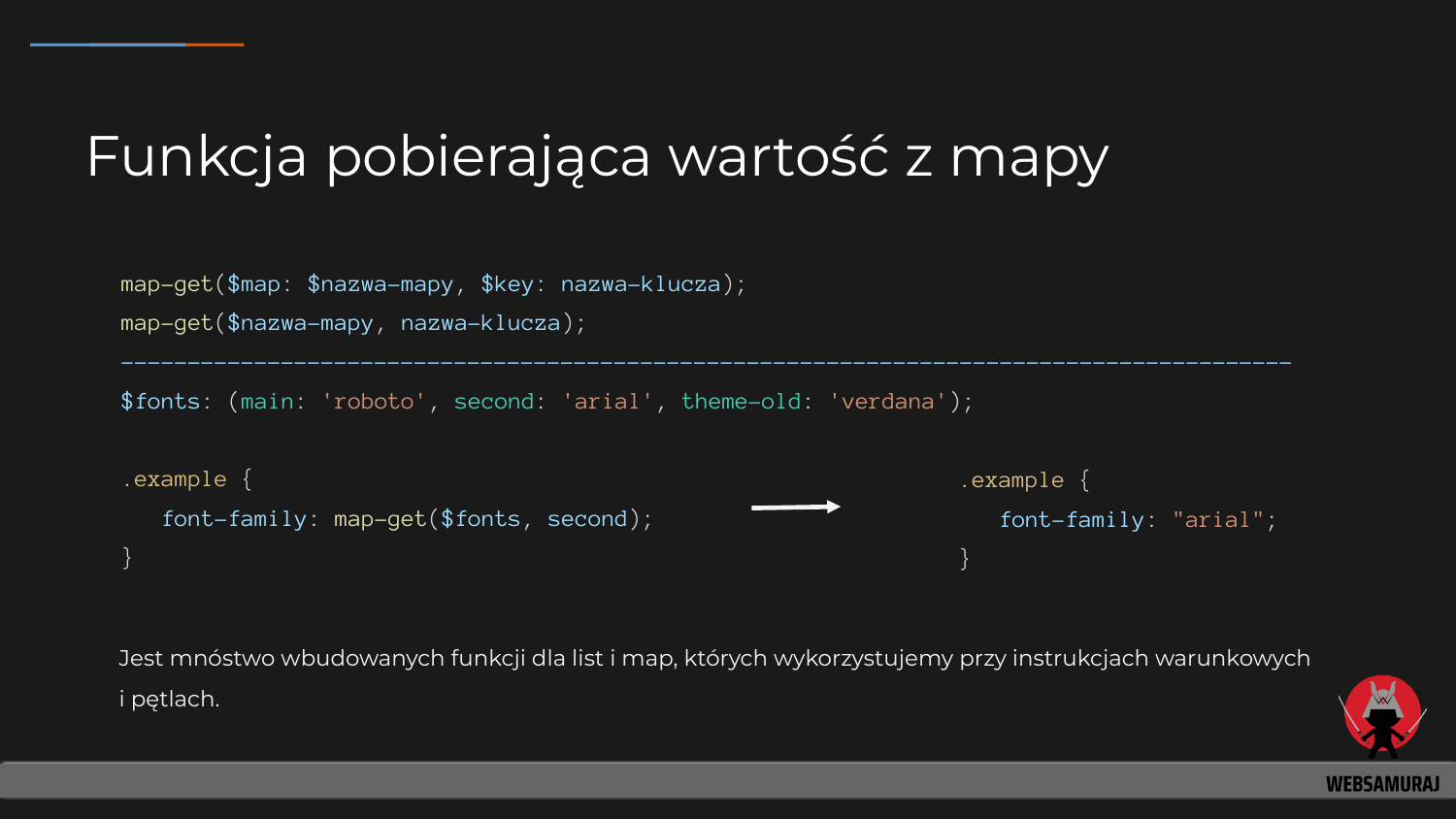

# Funkcja pobierająca wartość z mapy
map-get($map: $nazwa-mapy, $key: nazwa-klucza);
map-get($nazwa-mapy, nazwa-klucza);
----------------------------------------------------------------------------------------
$fonts: (main: 'roboto', second: 'arial', theme-old: 'verdana');

.example {
   font-family: map-get($fonts, second);
}

.example {
   font-family: "arial";
}

Jest mnóstwo wbudowanych funkcji dla list i map, których wykorzystujemy przy instrukcjach warunkowych i pętlach.